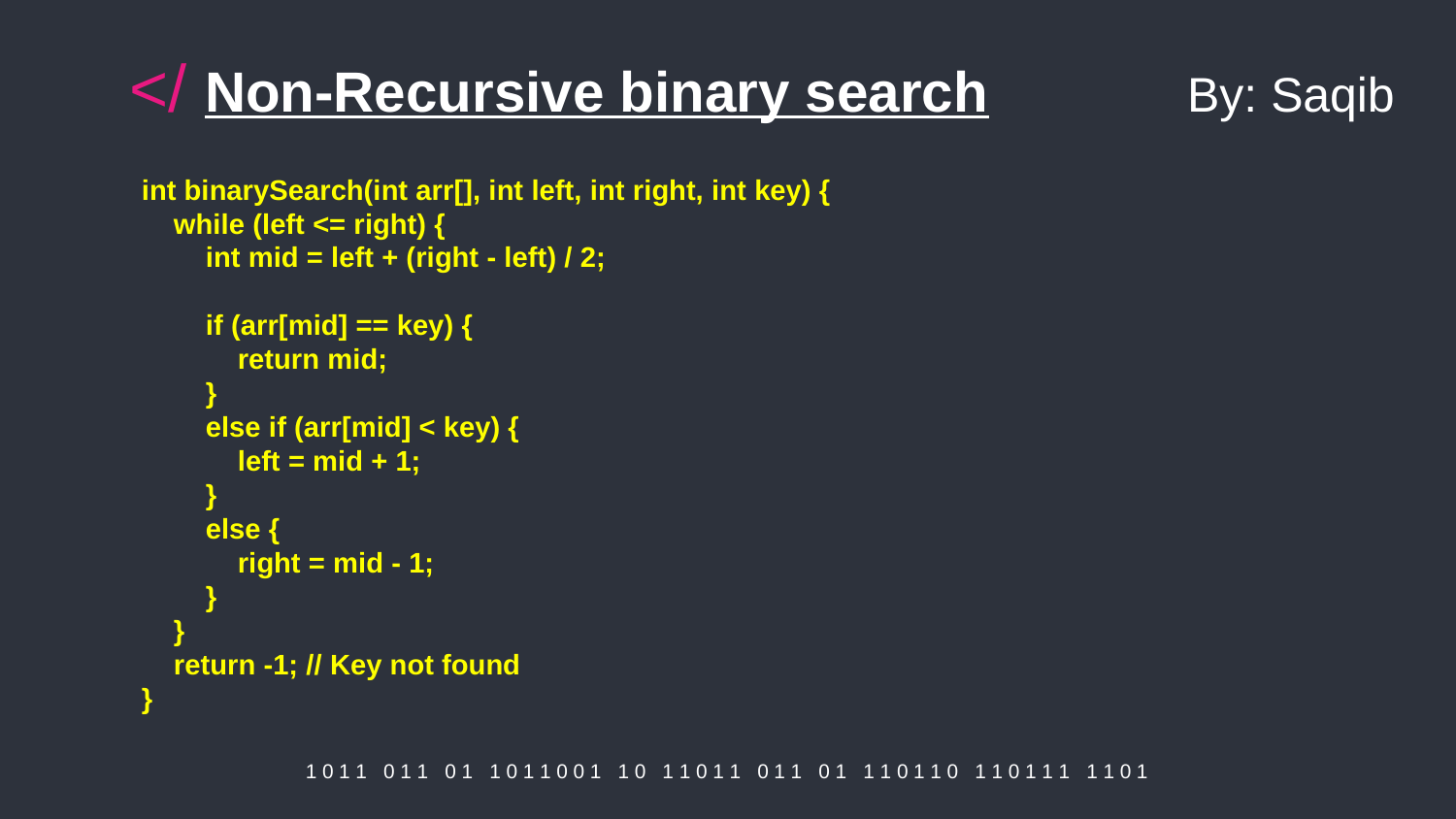

# </ Non-Recursive binary search	          By: Saqib
int binarySearch(int arr[], int left, int right, int key) {
    while (left <= right) {
        int mid = left + (right - left) / 2;

        if (arr[mid] == key) {
            return mid;
        }
        else if (arr[mid] < key) {
            left = mid + 1;
        }
        else {
            right = mid - 1;
        }
    }
    return -1; // Key not found
}